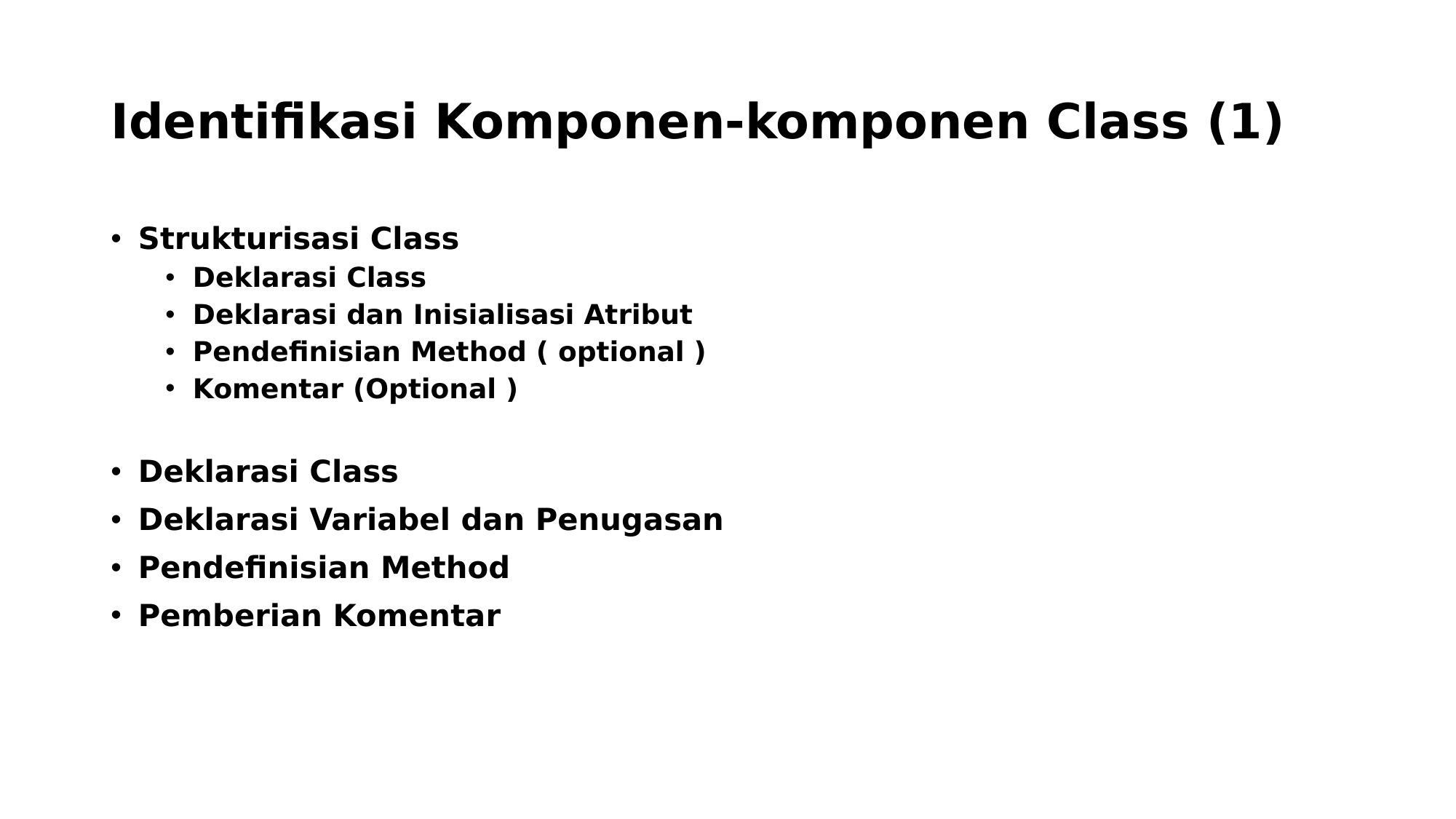

# Identifikasi Komponen-komponen Class (1)
Strukturisasi Class
Deklarasi Class
Deklarasi dan Inisialisasi Atribut
Pendefinisian Method ( optional )
Komentar (Optional )

Deklarasi Class
Deklarasi Variabel dan Penugasan
Pendefinisian Method
Pemberian Komentar